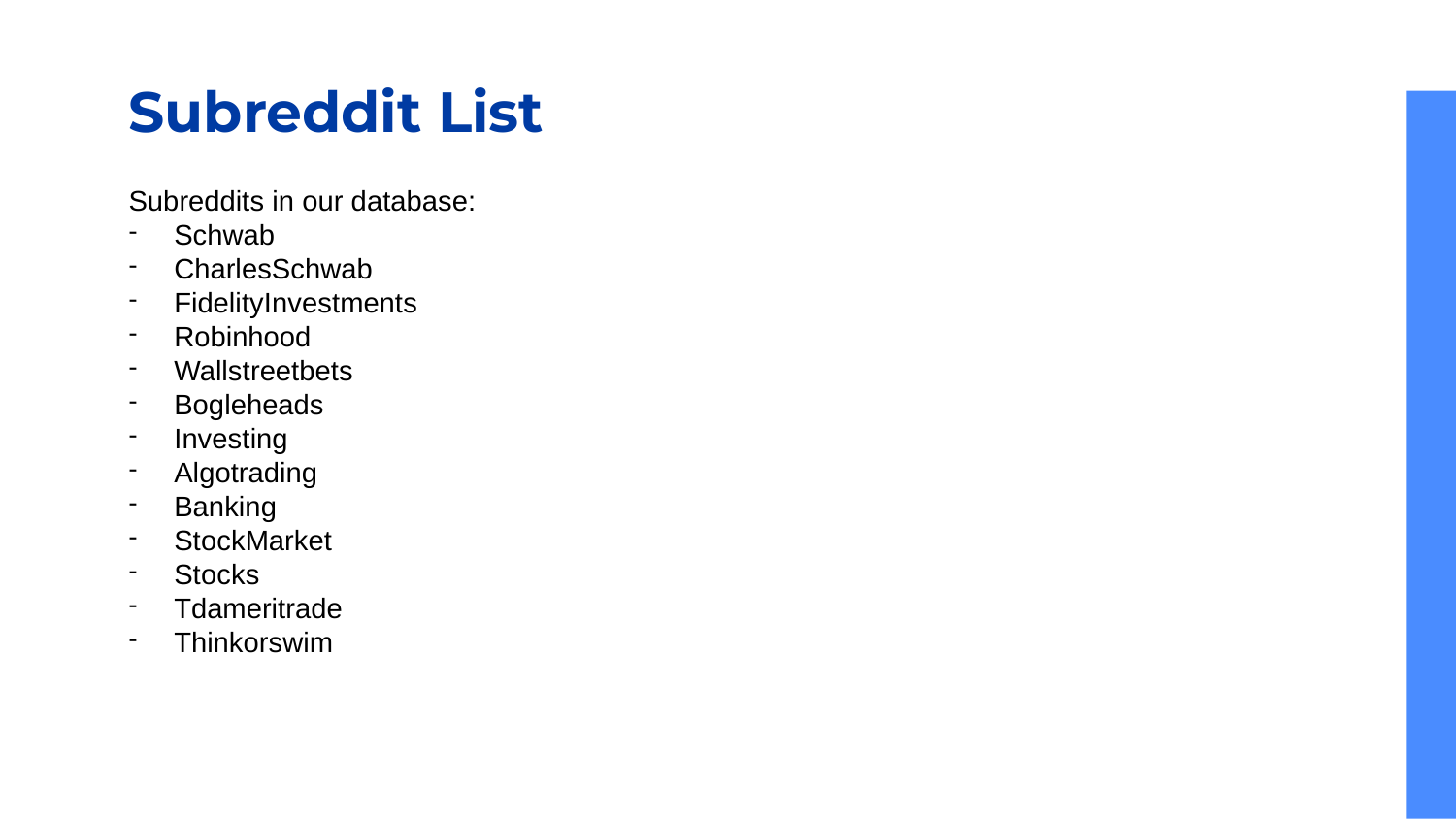

# Subreddit List
Subreddits in our database:
Schwab
CharlesSchwab
FidelityInvestments
Robinhood
Wallstreetbets
Bogleheads
Investing
Algotrading
Banking
StockMarket
Stocks
Tdameritrade
Thinkorswim